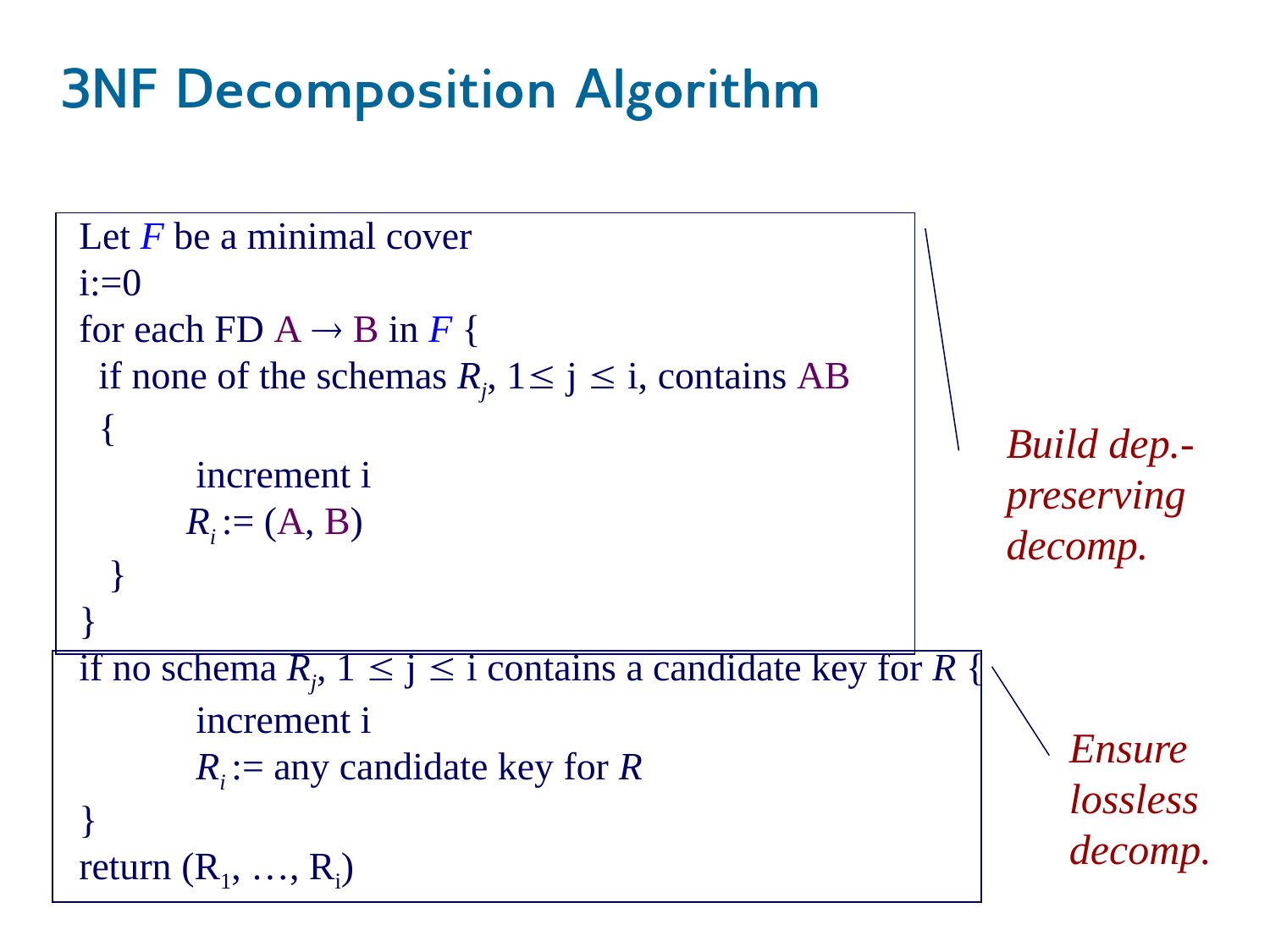

# 3NF Decomposition Algorithm

Let F be a minimal cover
i:=0
for each FD A → B in F {
  if none of the schemas Rj, 1≤ j ≤ i, contains AB
  {
            increment i
           Ri := (A, B)
   }
}
if no schema Rj, 1 ≤ j ≤ i contains a candidate key for R {
            increment i
            Ri := any candidate key for R
}
return (R1, …, Ri)
Build dep.-
preserving
decomp.

Ensure
lossless
decomp.